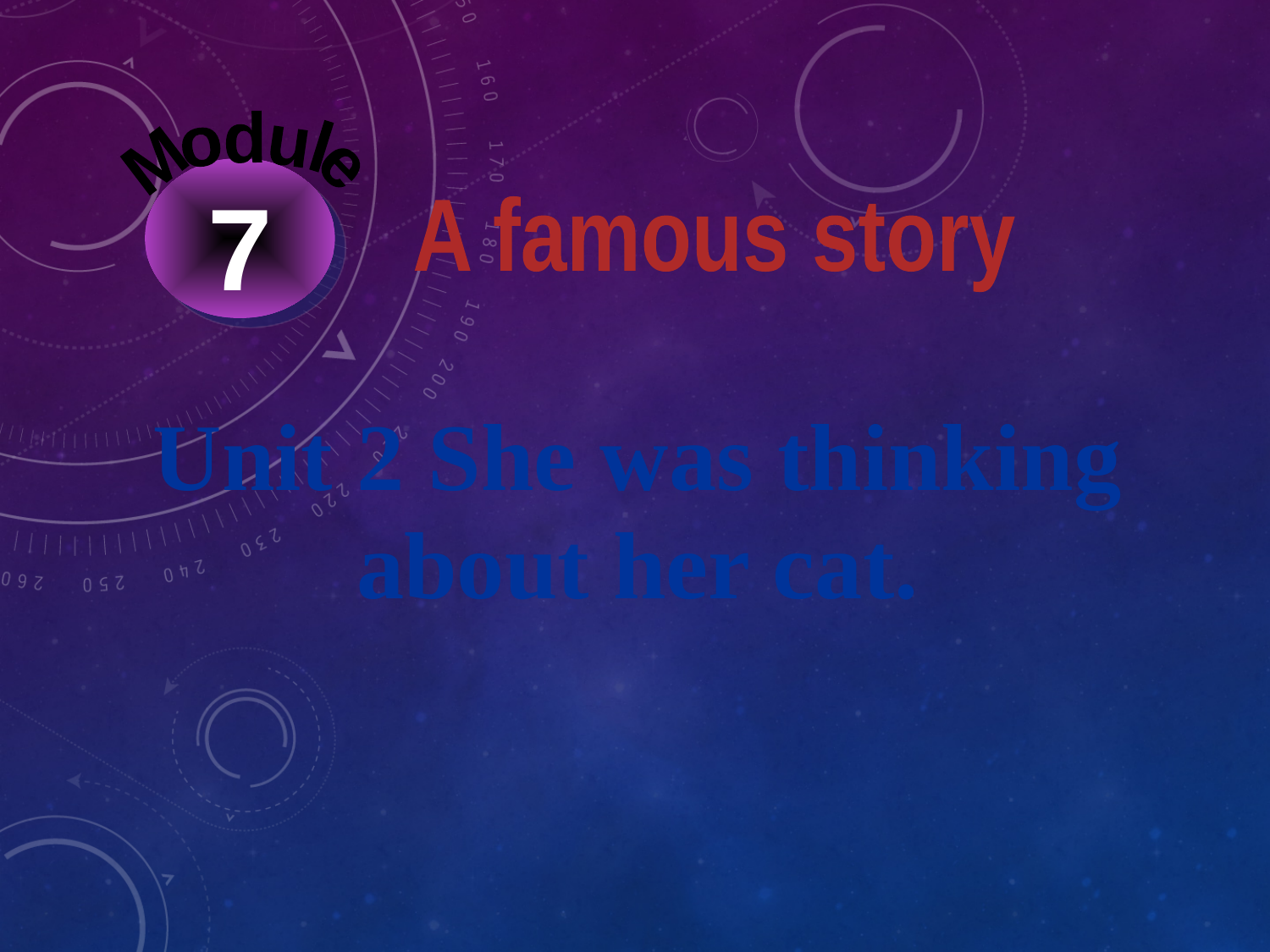

Module

7
A famous story
Unit 2 She was thinking about her cat.